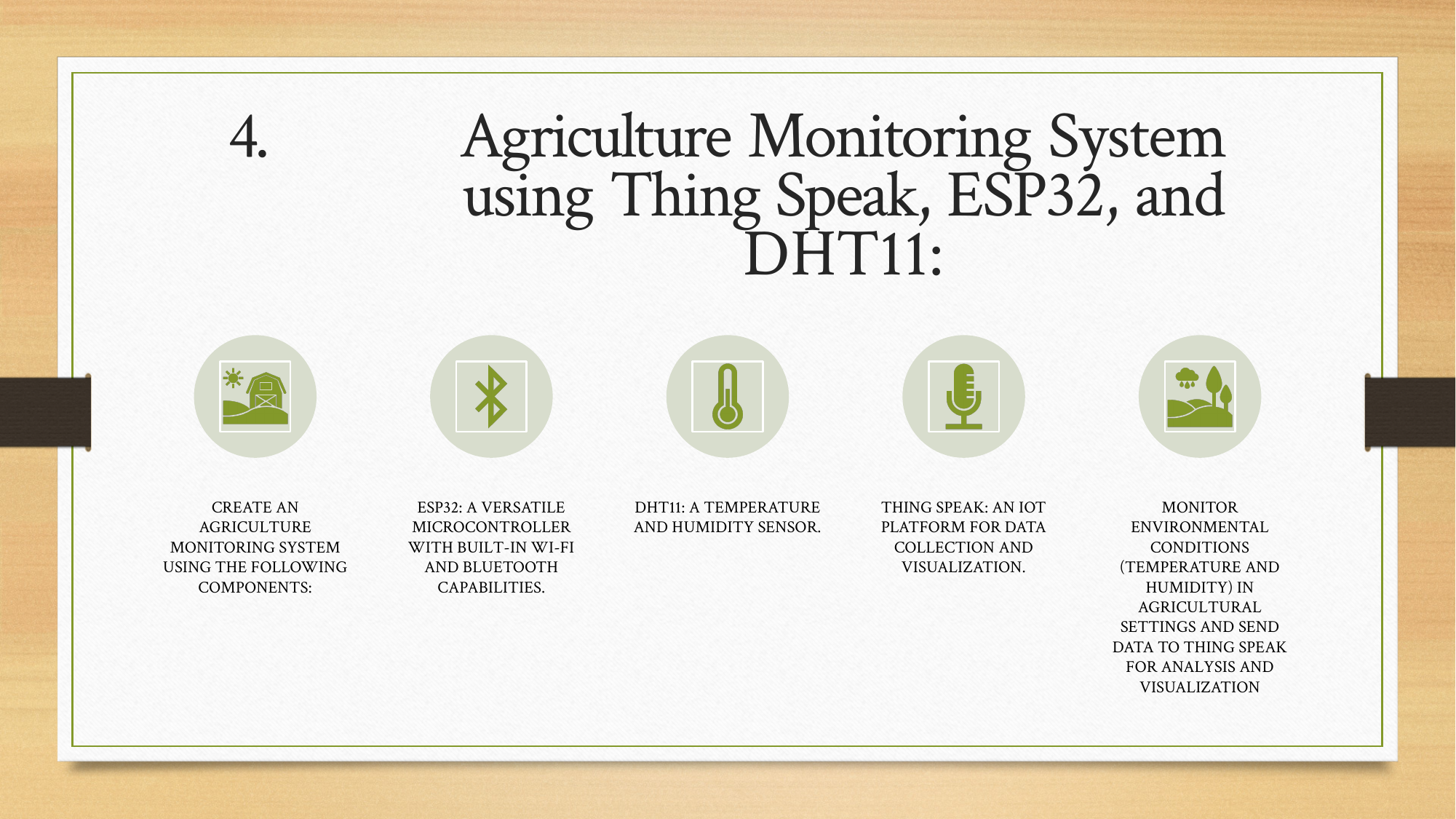

# 4.	Agriculture Monitoring System using Thing Speak, ESP32, and DHT11:
Create an agriculture monitoring system using the following components:
ESP32: A versatile microcontroller with built-in Wi-Fi and Bluetooth capabilities.
DHT11: A temperature and humidity sensor.
Thing Speak: An IoT platform for data collection and visualization.
Monitor environmental conditions (temperature and humidity) in agricultural settings and send data to Thing Speak for analysis and visualization